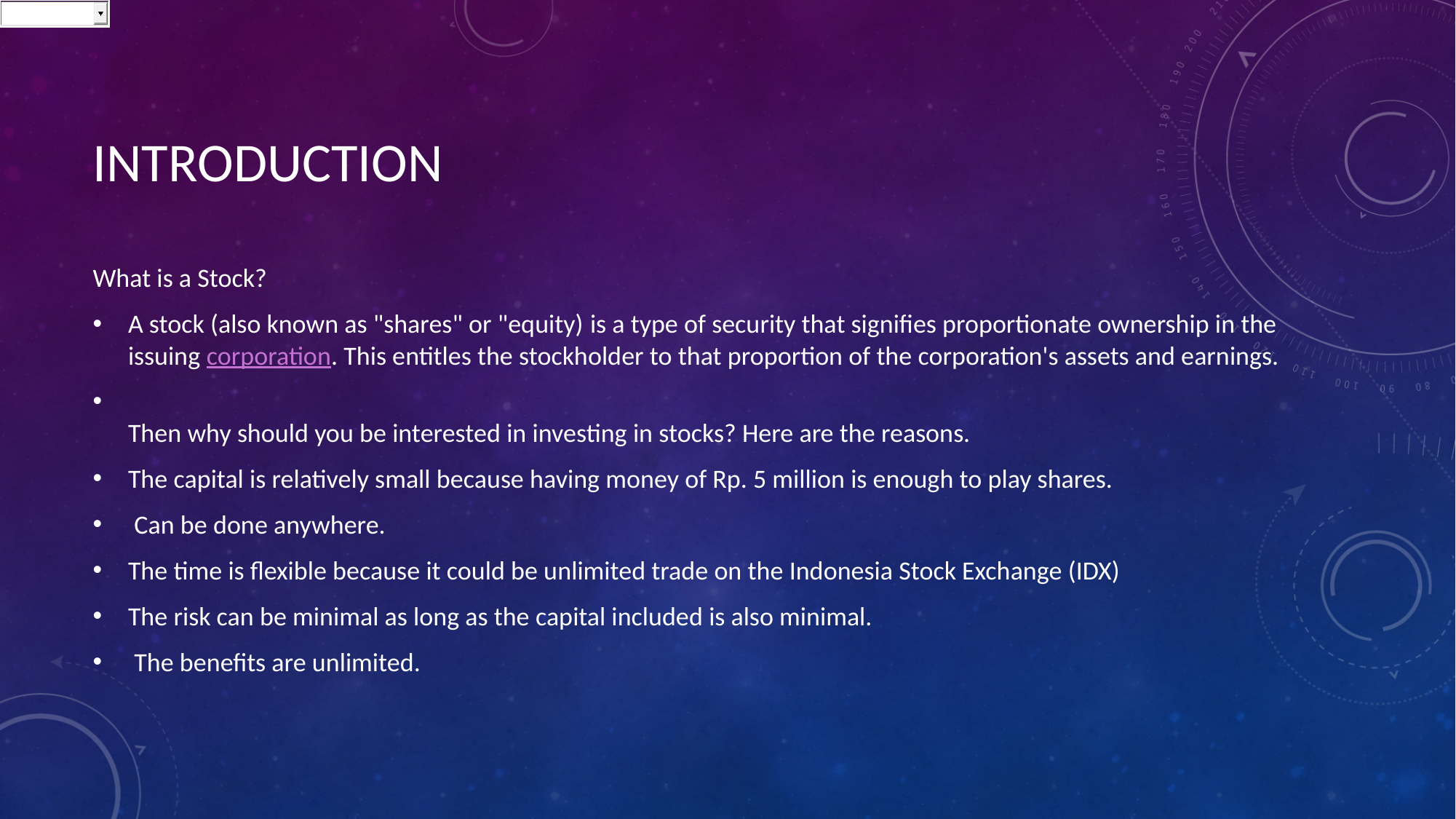

# introduction
What is a Stock?
A stock (also known as "shares" or "equity) is a type of security that signifies proportionate ownership in the issuing corporation. This entitles the stockholder to that proportion of the corporation's assets and earnings.
Then why should you be interested in investing in stocks? Here are the reasons.
The capital is relatively small because having money of Rp. 5 million is enough to play shares.
 Can be done anywhere.
The time is flexible because it could be unlimited trade on the Indonesia Stock Exchange (IDX)
The risk can be minimal as long as the capital included is also minimal.
 The benefits are unlimited.